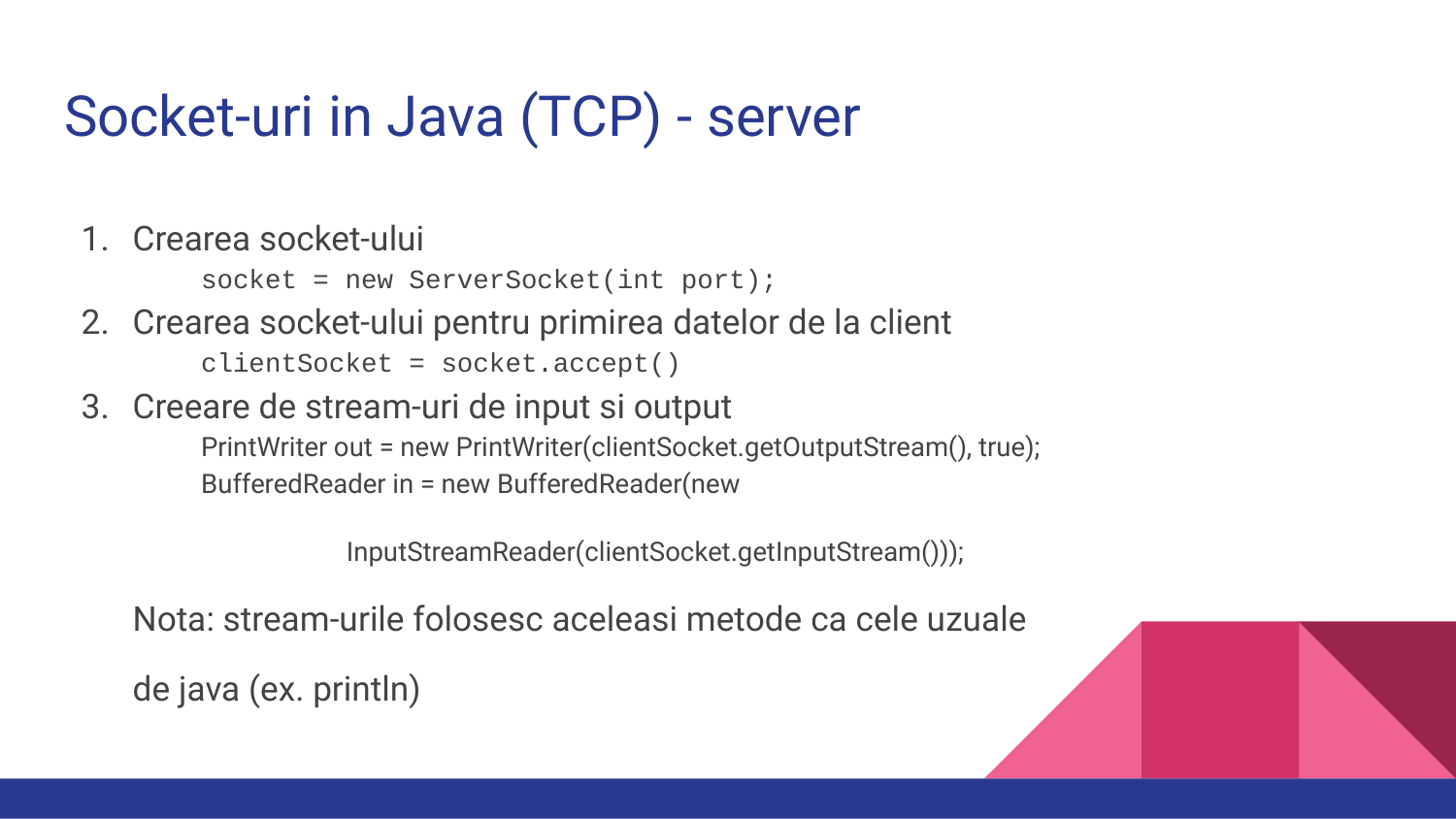

# Socket-uri in Java (TCP) - server
Crearea socket-ului
socket = new ServerSocket(int port);
Crearea socket-ului pentru primirea datelor de la client
clientSocket = socket.accept()
Creeare de stream-uri de input si output
PrintWriter out = new PrintWriter(clientSocket.getOutputStream(), true);
BufferedReader in = new BufferedReader(new
 InputStreamReader(clientSocket.getInputStream()));
Nota: stream-urile folosesc aceleasi metode ca cele uzuale
de java (ex. println)